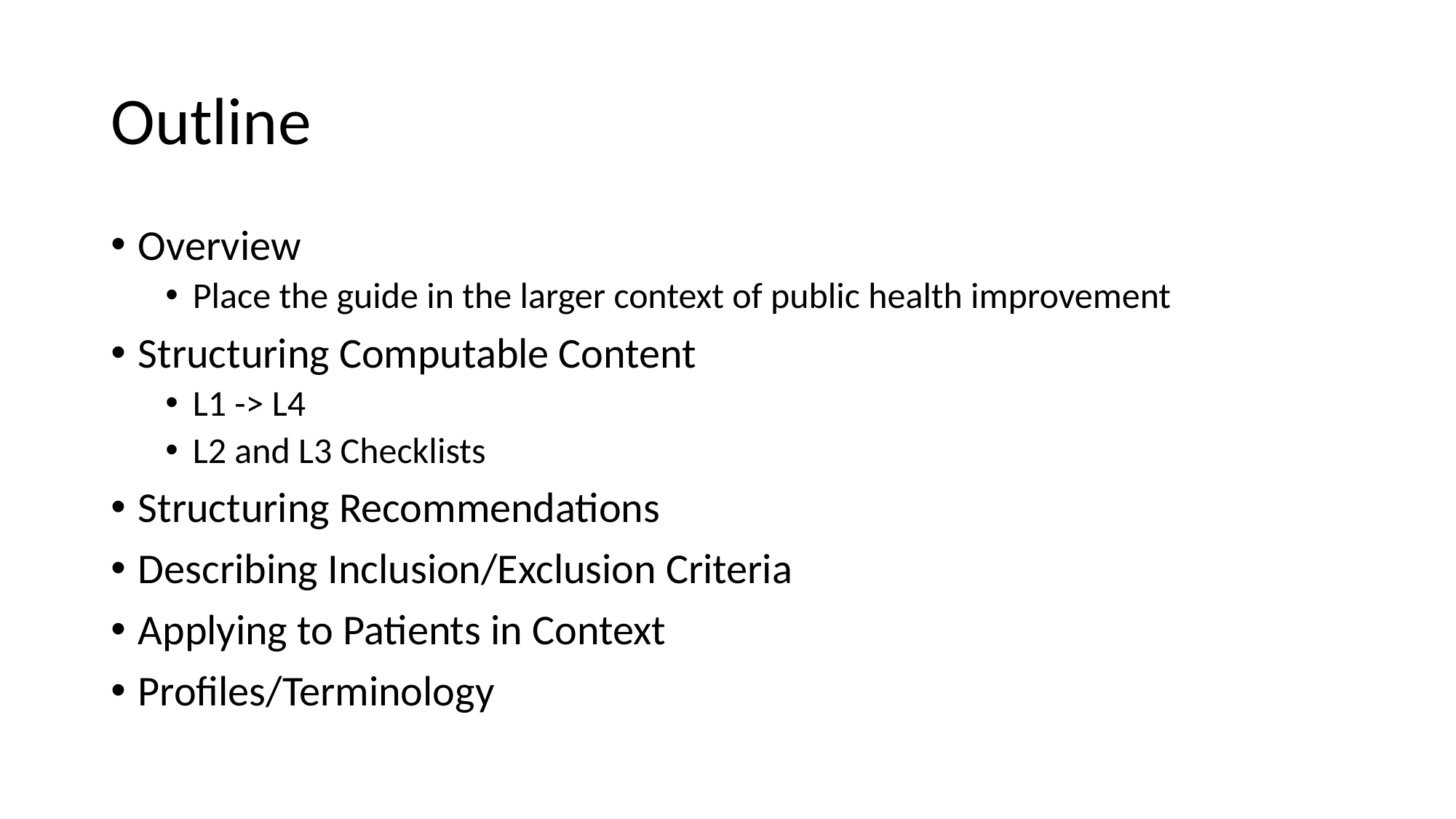

# Outline
Overview
Place the guide in the larger context of public health improvement
Structuring Computable Content
L1 -> L4
L2 and L3 Checklists
Structuring Recommendations
Describing Inclusion/Exclusion Criteria
Applying to Patients in Context
Profiles/Terminology